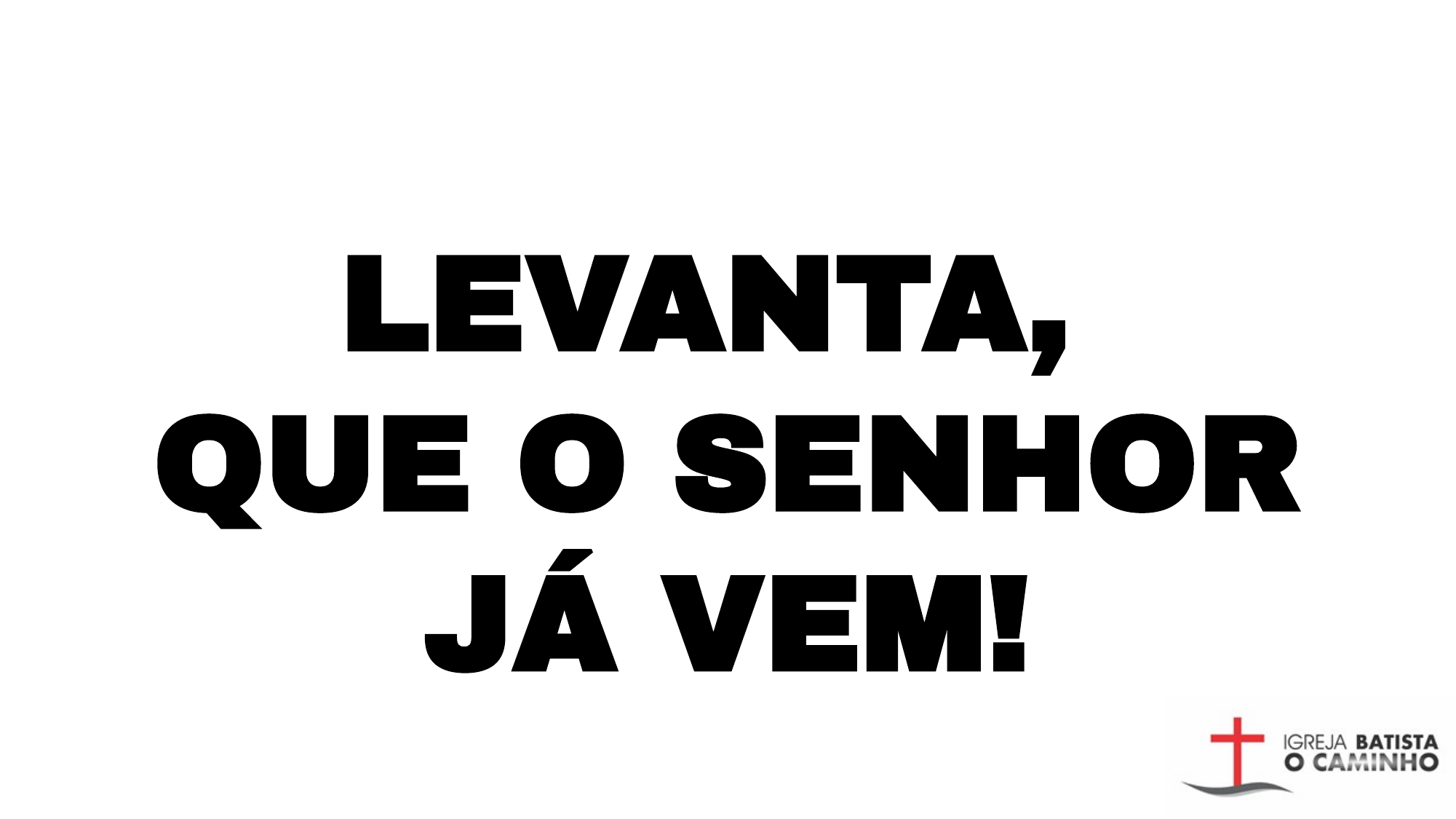

# Levanta, que o Senhor já vem!